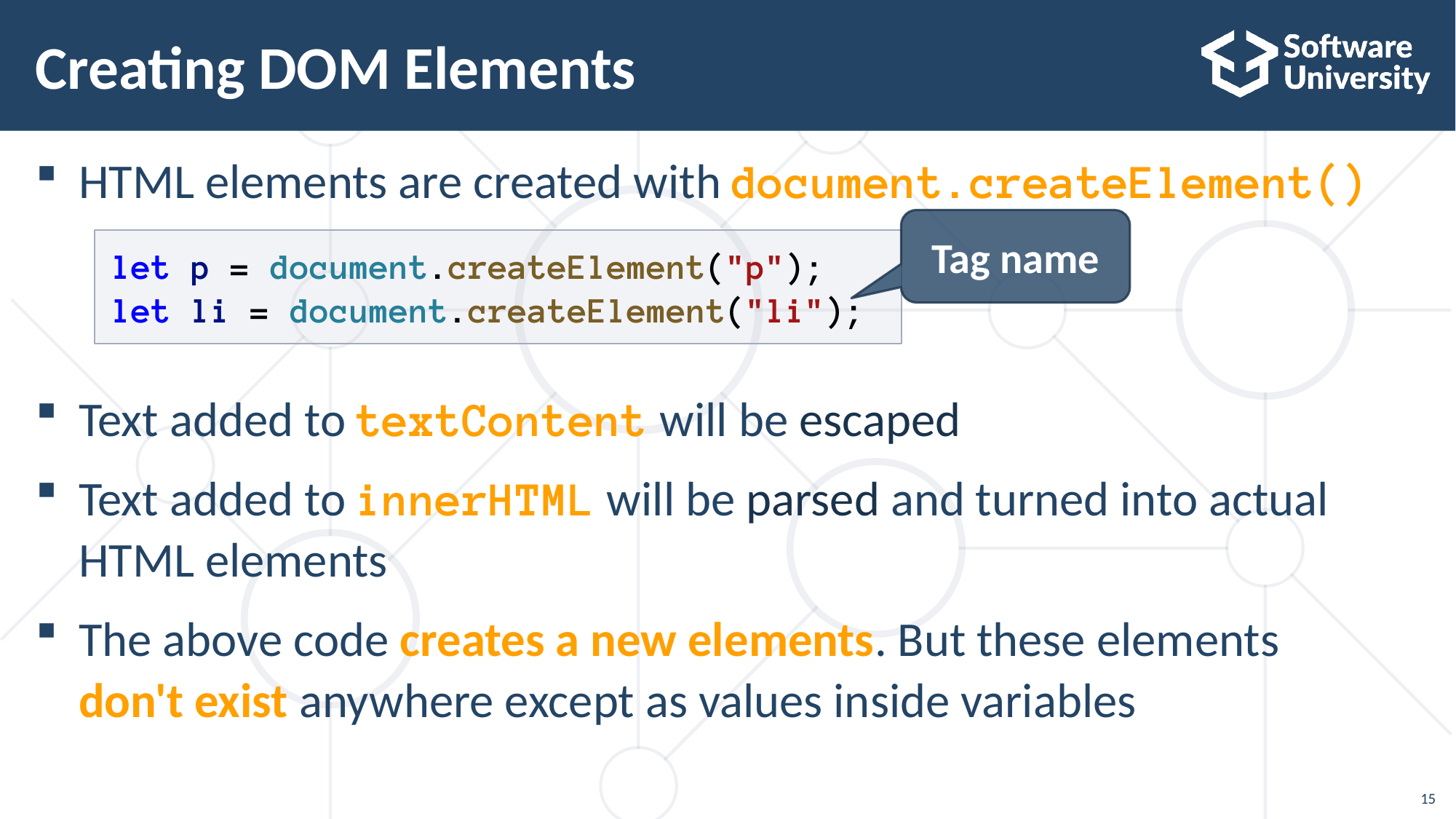

# Creating DOM Elements
HTML elements are created with document.createElement()

Text added to textContent will be escaped
Text added to innerHTML will be parsed and turned into actual
HTML elements
The above code creates a new elements. But these elements
don't exist anywhere except as values inside variables
Tag name
let p = document.createElement("p");
let li = document.createElement("li");
15